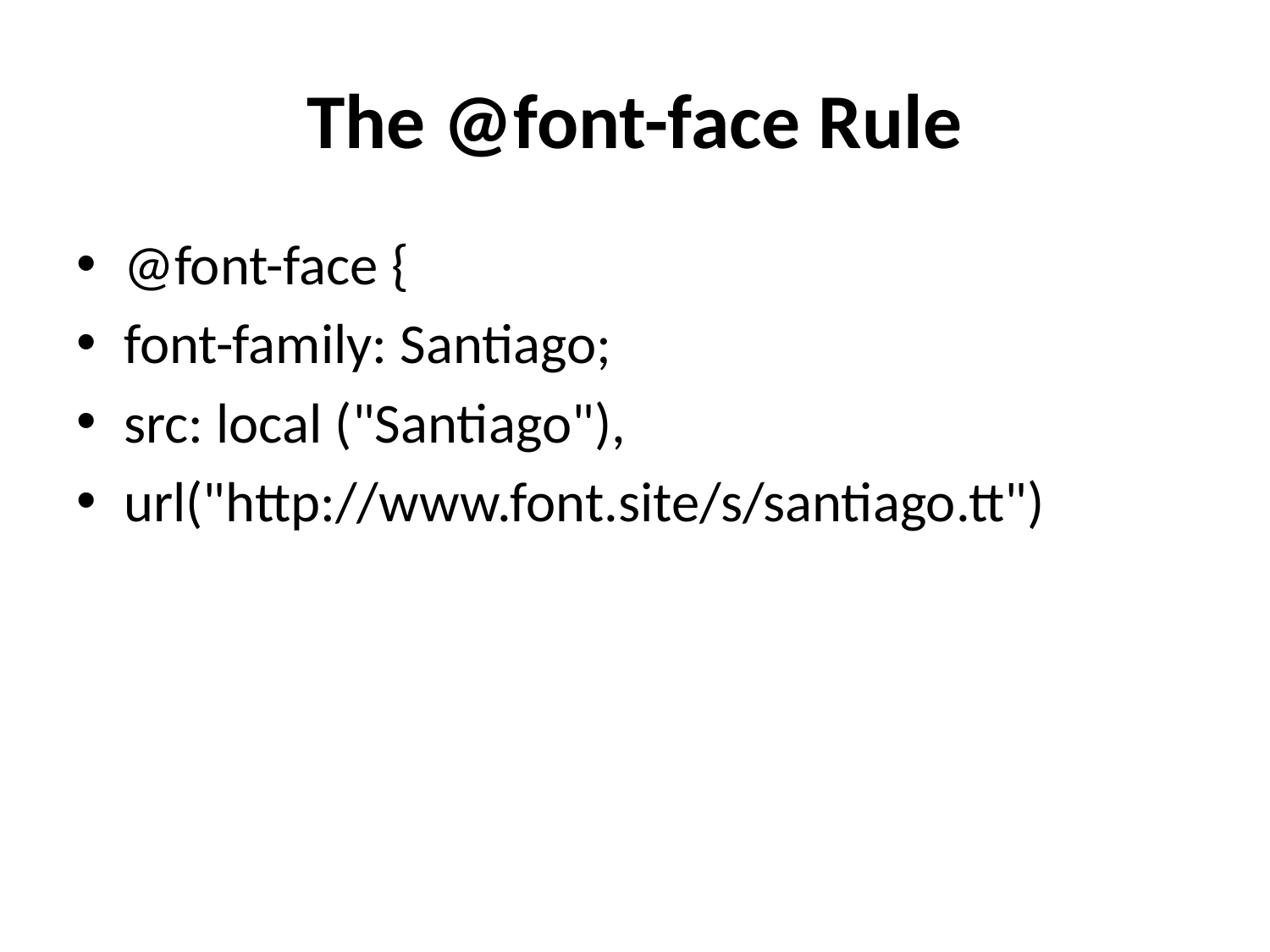

# The @font-face Rule
@font-face {
font-family: Santiago;
src: local ("Santiago"),
url("http://www.font.site/s/santiago.tt")